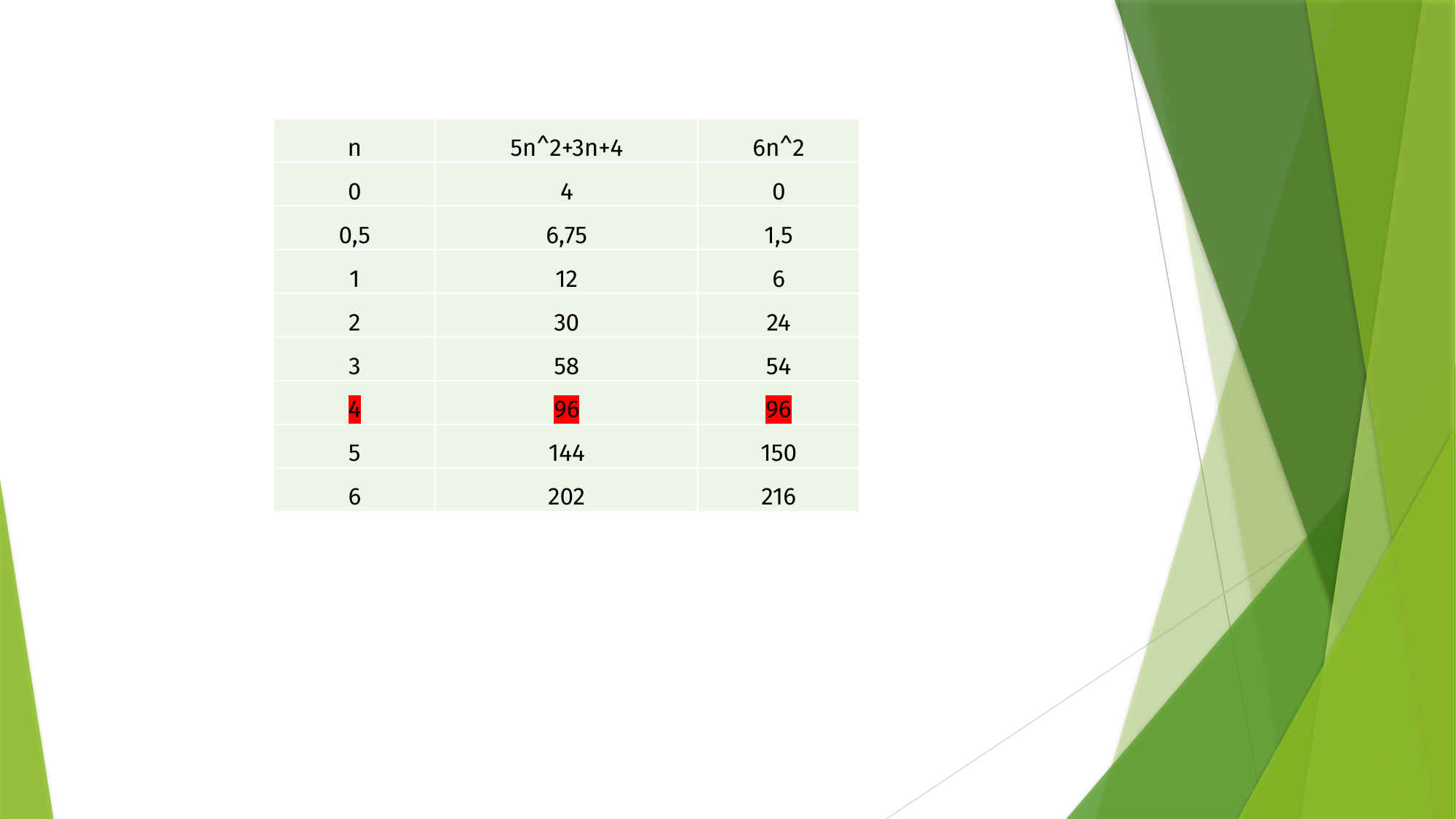

| n | 5n^2+3n+4 | 6n^2 |
| --- | --- | --- |
| 0 | 4 | 0 |
| 0,5 | 6,75 | 1,5 |
| 1 | 12 | 6 |
| 2 | 30 | 24 |
| 3 | 58 | 54 |
| 4 | 96 | 96 |
| 5 | 144 | 150 |
| 6 | 202 | 216 |